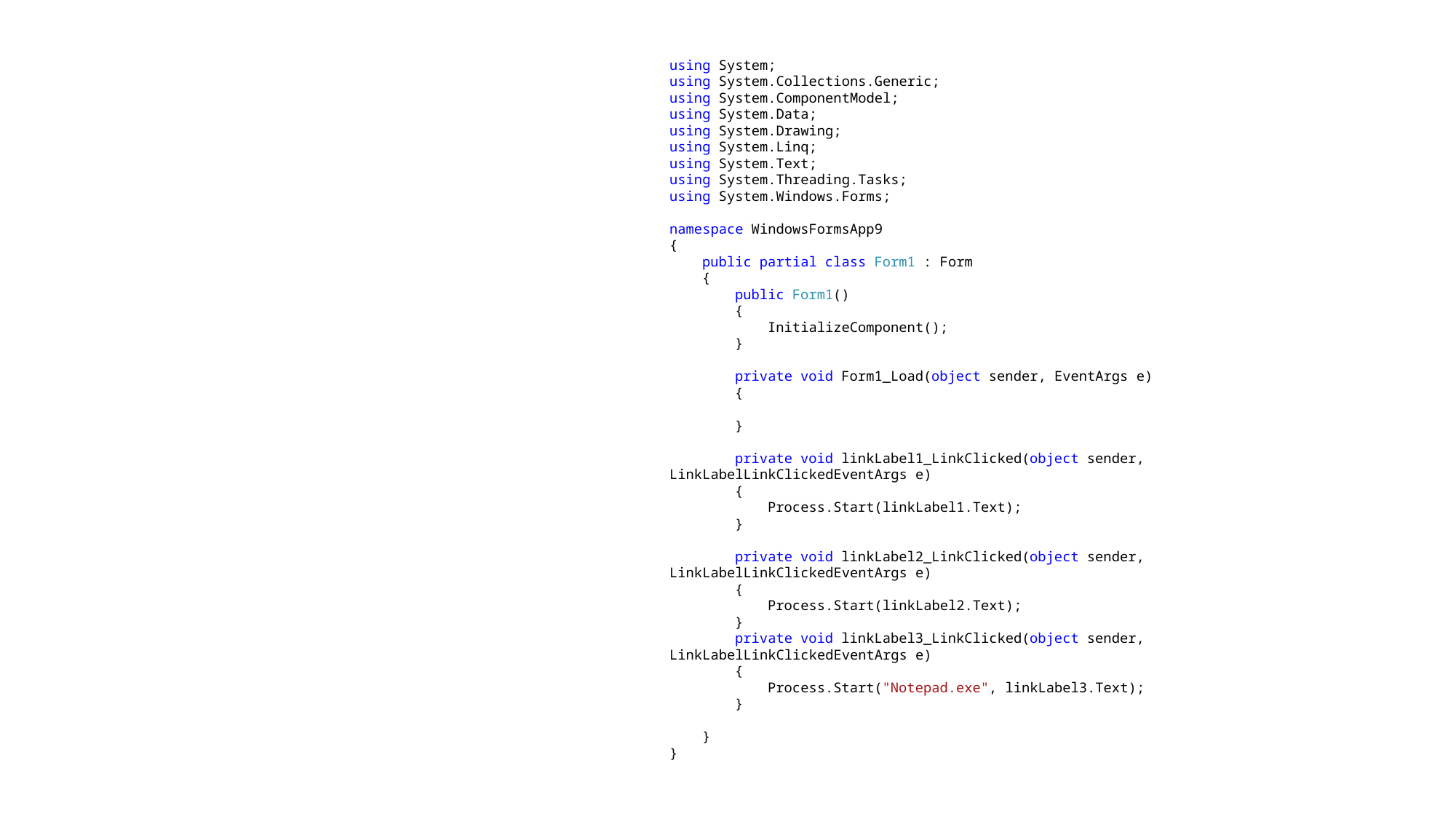

using System;
using System.Collections.Generic;
using System.ComponentModel;
using System.Data;
using System.Drawing;
using System.Linq;
using System.Text;
using System.Threading.Tasks;
using System.Windows.Forms;

namespace WindowsFormsApp9
{
    public partial class Form1 : Form
    {
        public Form1()
        {
            InitializeComponent();
        }

        private void Form1_Load(object sender, EventArgs e)
        {

        }

        private void linkLabel1_LinkClicked(object sender, LinkLabelLinkClickedEventArgs e)
        {
            Process.Start(linkLabel1.Text);
        }

        private void linkLabel2_LinkClicked(object sender, LinkLabelLinkClickedEventArgs e)
        {
            Process.Start(linkLabel2.Text);
        }
        private void linkLabel3_LinkClicked(object sender, LinkLabelLinkClickedEventArgs e)
        {
            Process.Start("Notepad.exe", linkLabel3.Text);
        }

    }
}